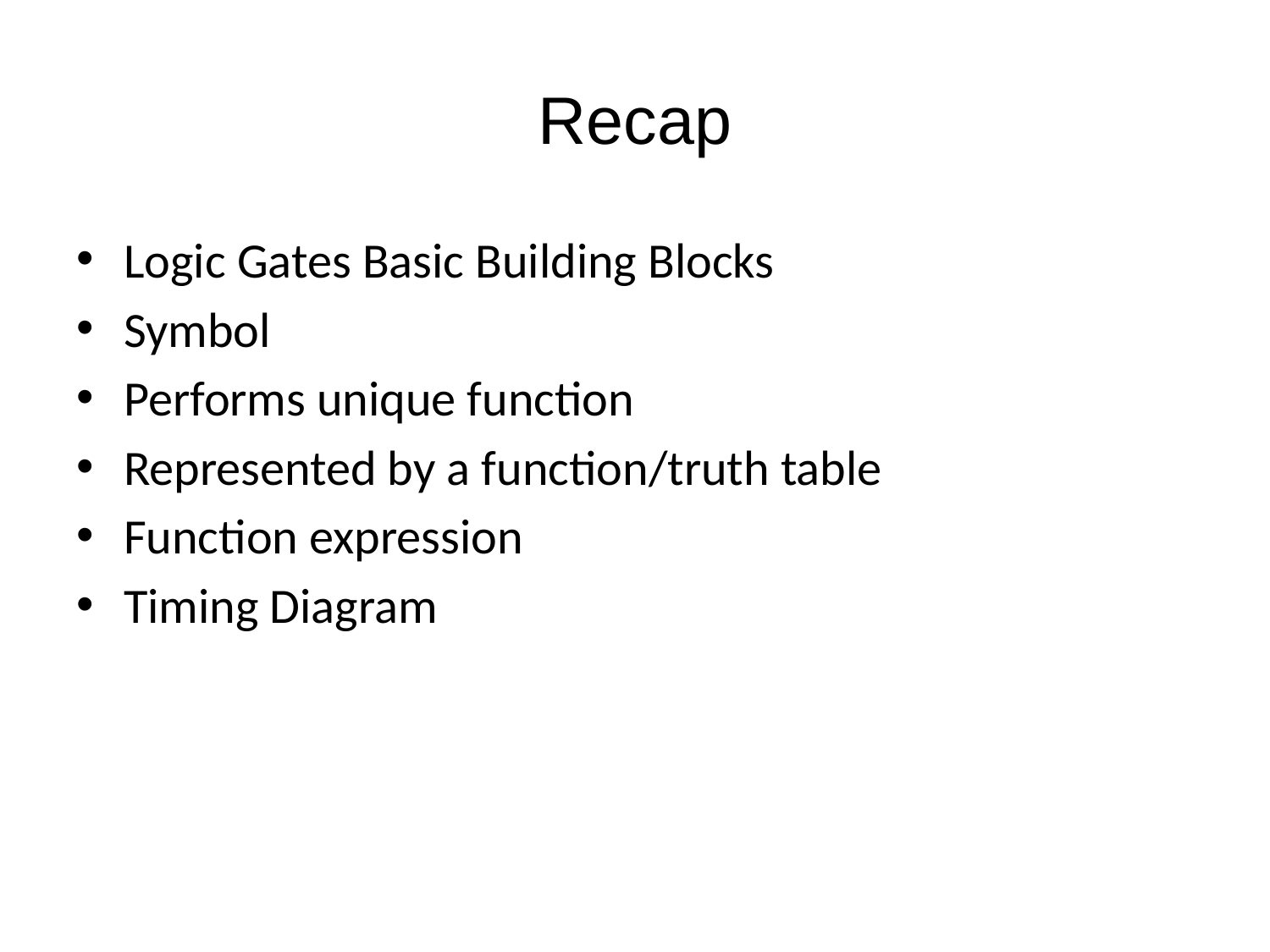

# Recap
Logic Gates Basic Building Blocks
Symbol
Performs unique function
Represented by a function/truth table
Function expression
Timing Diagram